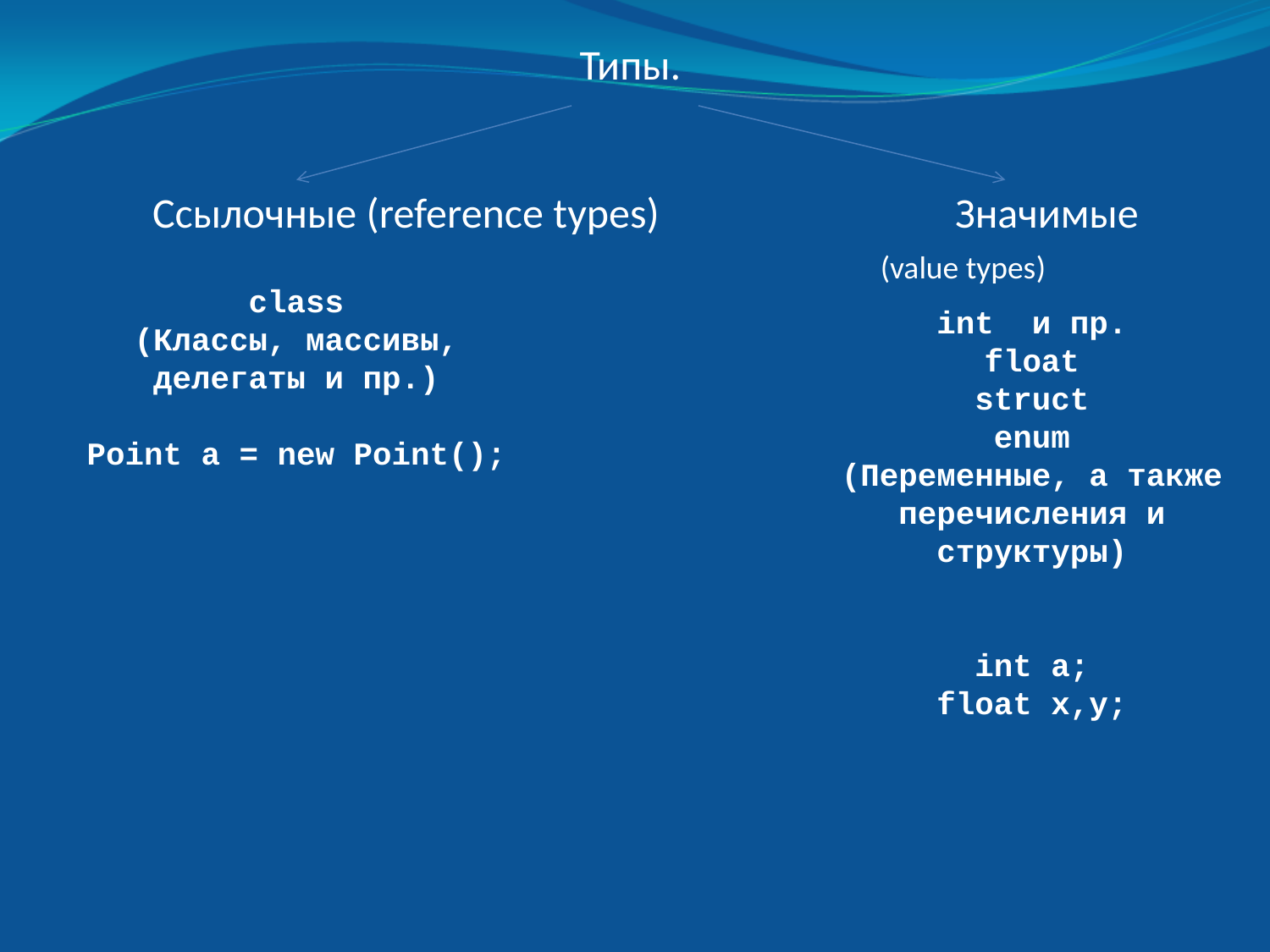

Типы.
Ссылочные (reference types)                               Значимые
						(value types)
class
(Классы, массивы, делегаты и пр.)

Point a = new Point();
int  и пр.
float
struct
enum
(Переменные, а также перечисления и структуры)

int a;
float x,y;